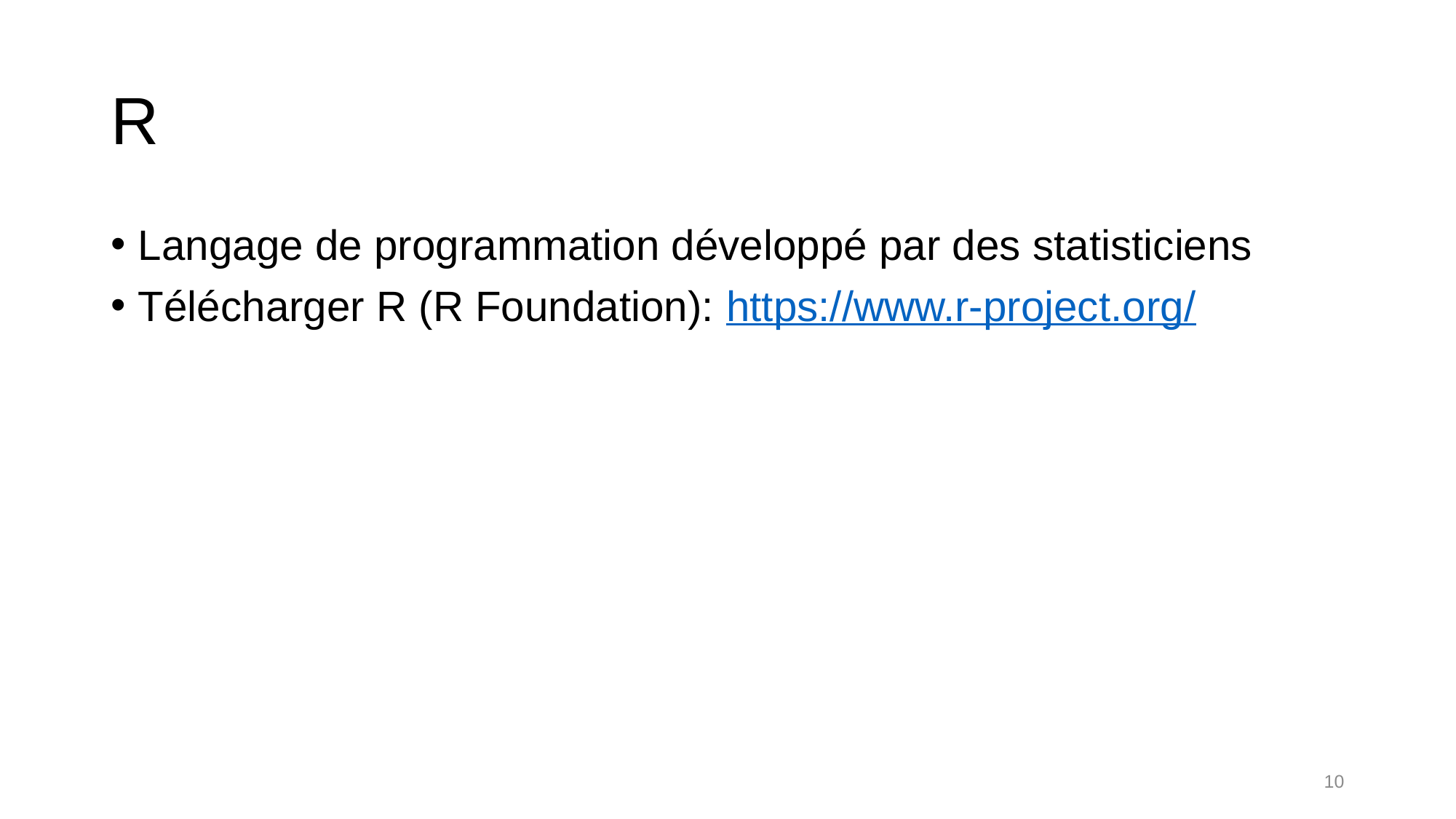

# R
Langage de programmation développé par des statisticiens
Télécharger R (R Foundation): https://www.r-project.org/

10